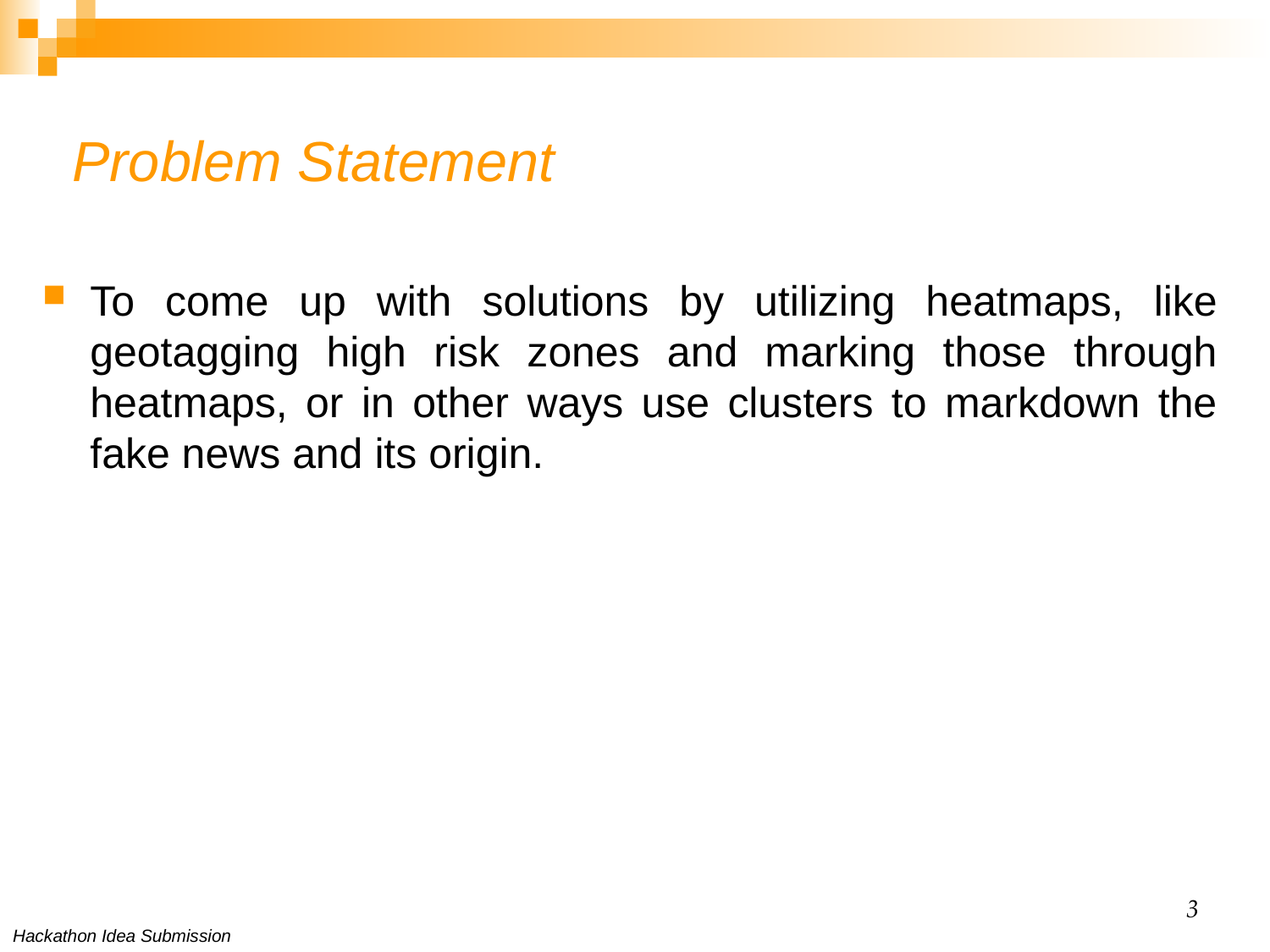

# Problem Statement
To come up with solutions by utilizing heatmaps, like geotagging high risk zones and marking those through heatmaps, or in other ways use clusters to markdown the fake news and its origin.
3
Hackathon Idea Submission